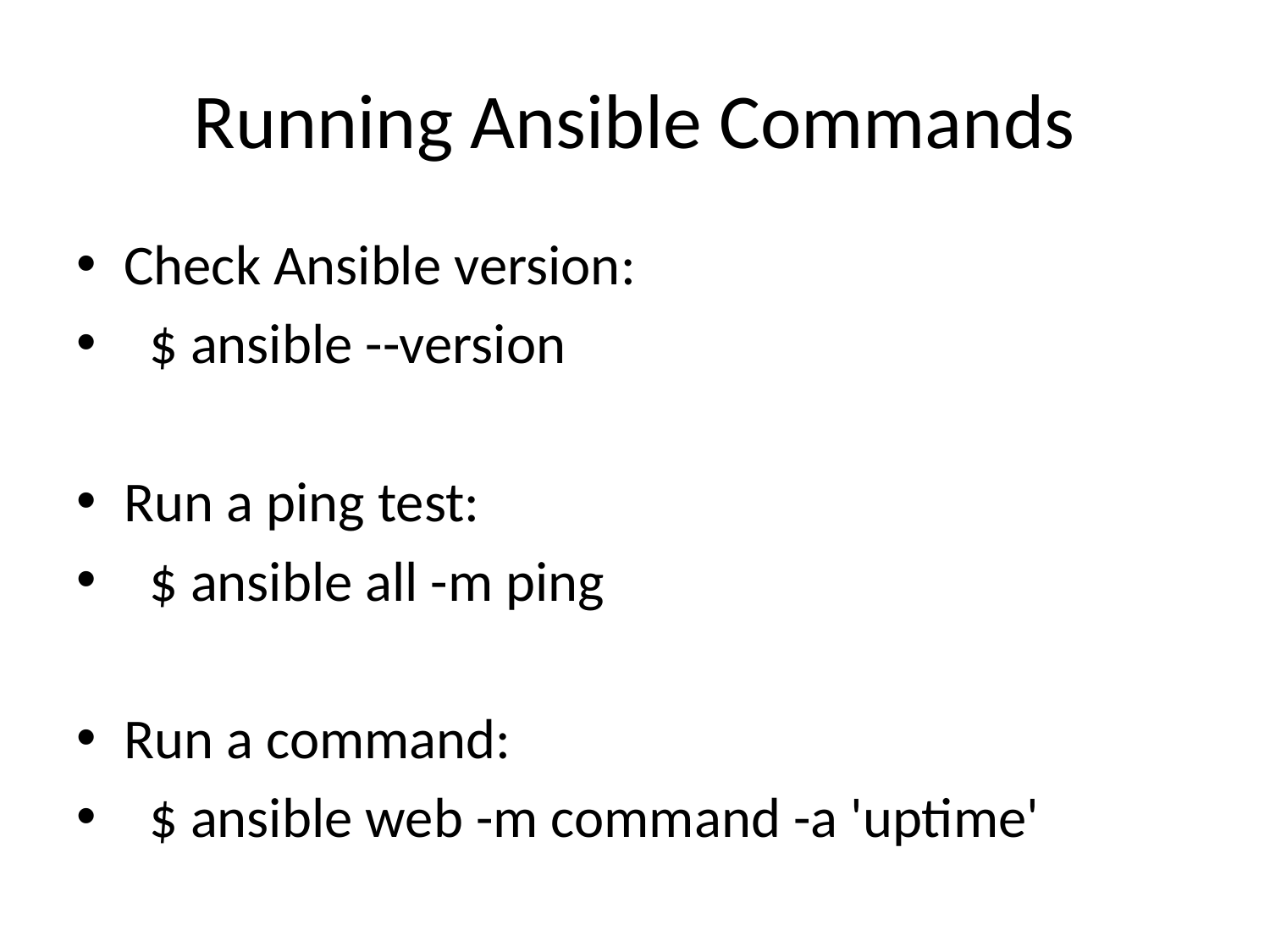

# Running Ansible Commands
Check Ansible version:
  $ ansible --version

Run a ping test:
  $ ansible all -m ping

Run a command:
  $ ansible web -m command -a 'uptime'